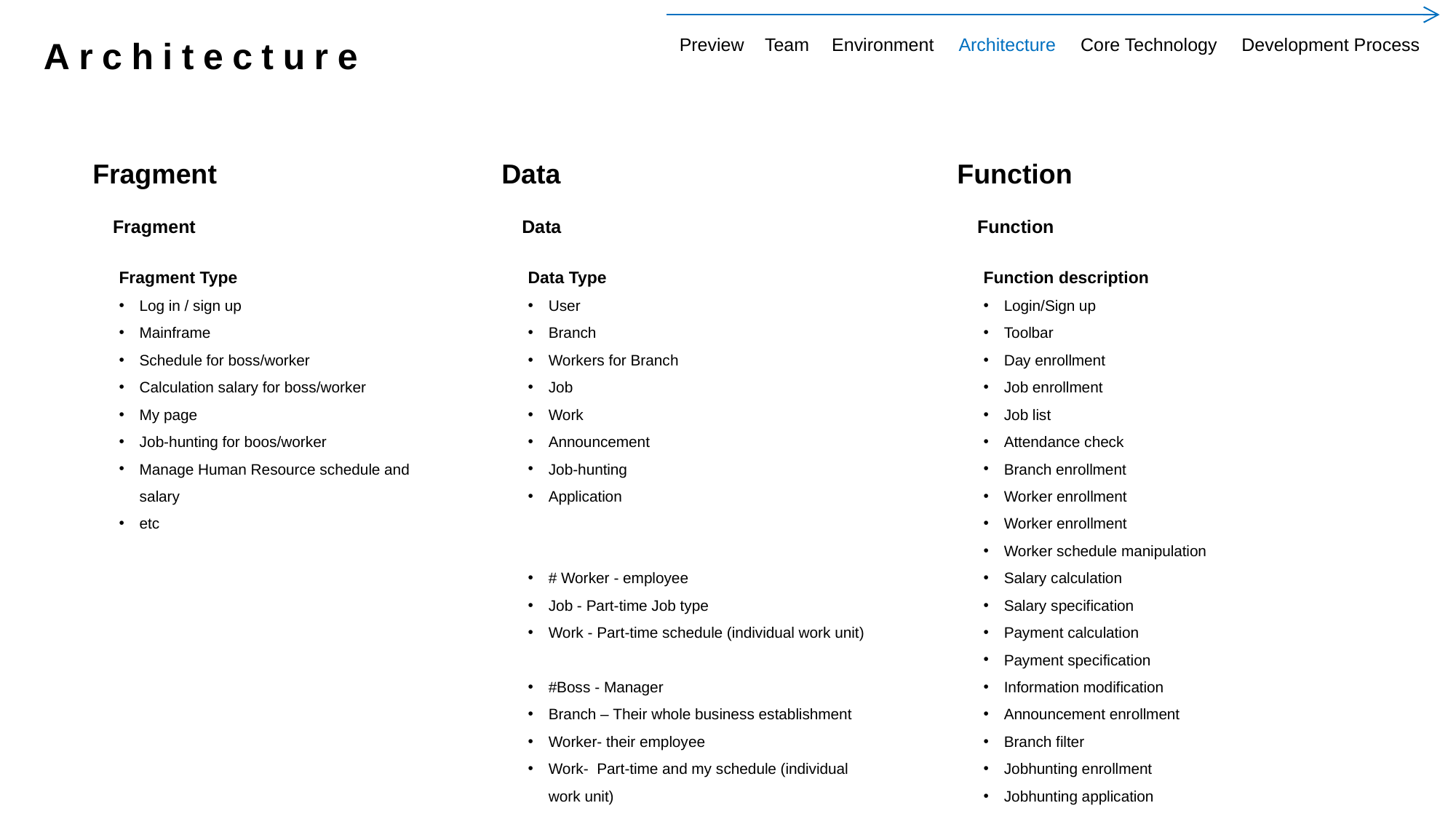

Architecture
Architecture
Development Process
Preview
Team
Environment
Core Technology
Fragment
Data
Function
Fragment
Data
Function
Fragment Type
Log in / sign up
Mainframe
Schedule for boss/worker
Calculation salary for boss/worker
My page
Job-hunting for boos/worker
Manage Human Resource schedule and salary
etc
Data Type
User
Branch
Workers for Branch
Job
Work
Announcement
Job-hunting
Application

# Worker - employee
Job - Part-time Job type
Work - Part-time schedule (individual work unit)

#Boss - Manager
Branch – Their whole business establishment
Worker- their employee
Work-  Part-time and my schedule (individual work unit)
Function description
Login/Sign up
Toolbar
Day enrollment
Job enrollment
Job list
Attendance check
Branch enrollment
Worker enrollment
Worker enrollment
Worker schedule manipulation
Salary calculation
Salary specification
Payment calculation
Payment specification
Information modification
Announcement enrollment
Branch filter
Jobhunting enrollment
Jobhunting application